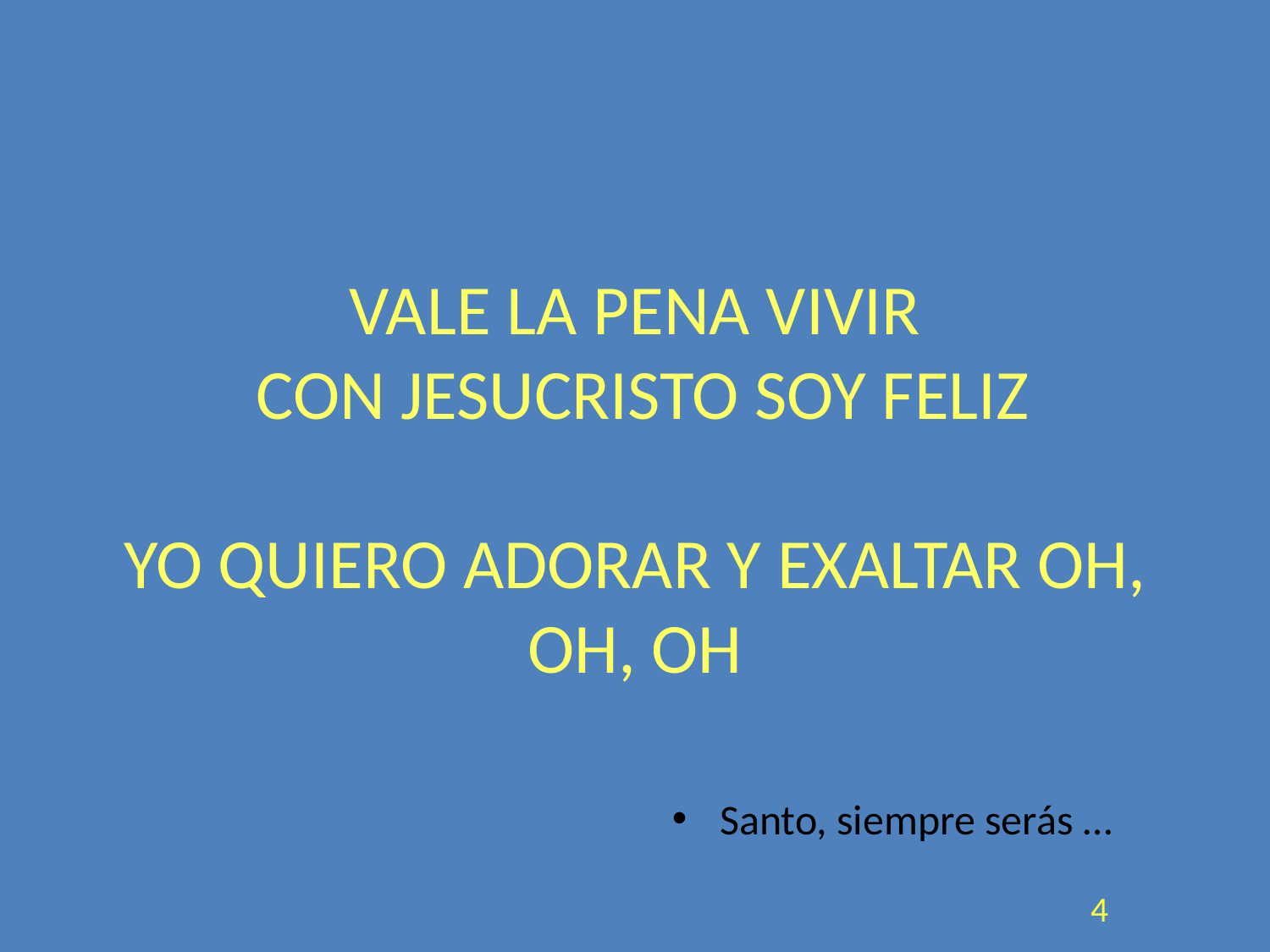

# VALE LA PENA VIVIR CON JESUCRISTO SOY FELIZ YO QUIERO ADORAR Y EXALTAR OH, OH, OH
Santo, siempre serás …
4